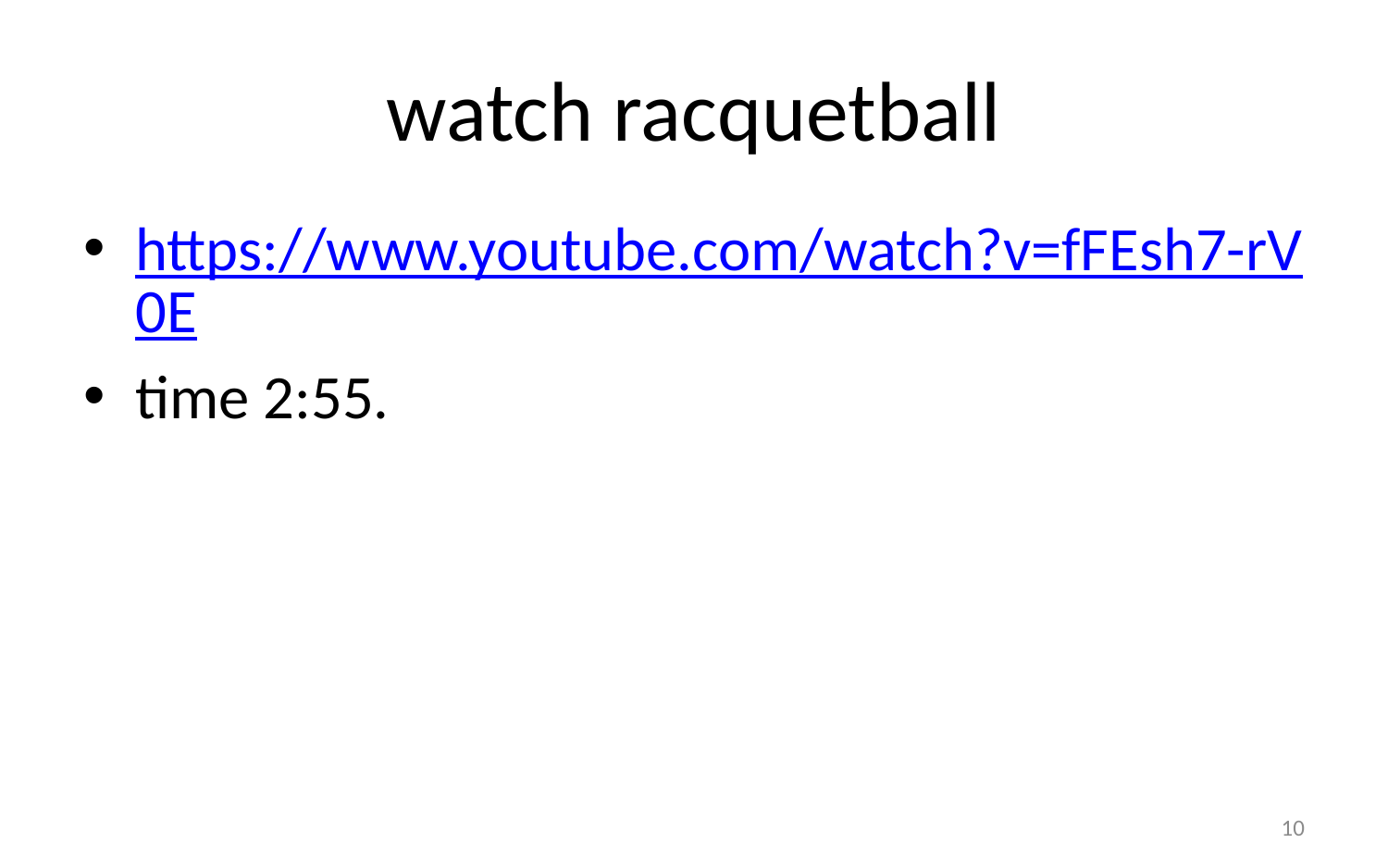

# watch racquetball
https://www.youtube.com/watch?v=fFEsh7-rV0E
time 2:55.
10